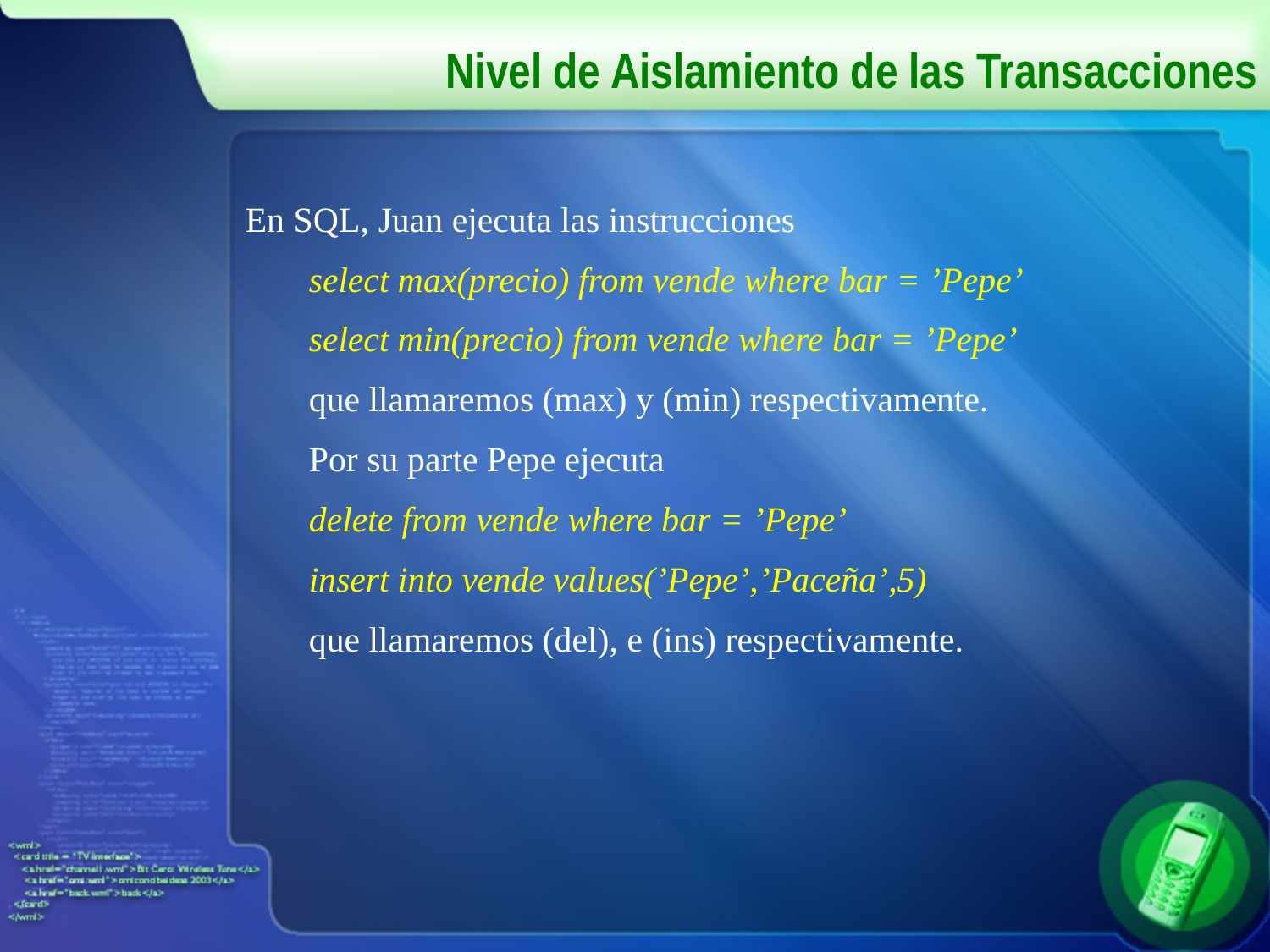

# Nivel de Aislamiento de las Transacciones
En SQL, Juan ejecuta las instrucciones
select max(precio) from vende where bar = ’Pepe’
select min(precio) from vende where bar = ’Pepe’
que llamaremos (max) y (min) respectivamente.
Por su parte Pepe ejecuta
delete from vende where bar = ’Pepe’
insert into vende values(’Pepe’,’Paceña’,5)
que llamaremos (del), e (ins) respectivamente.